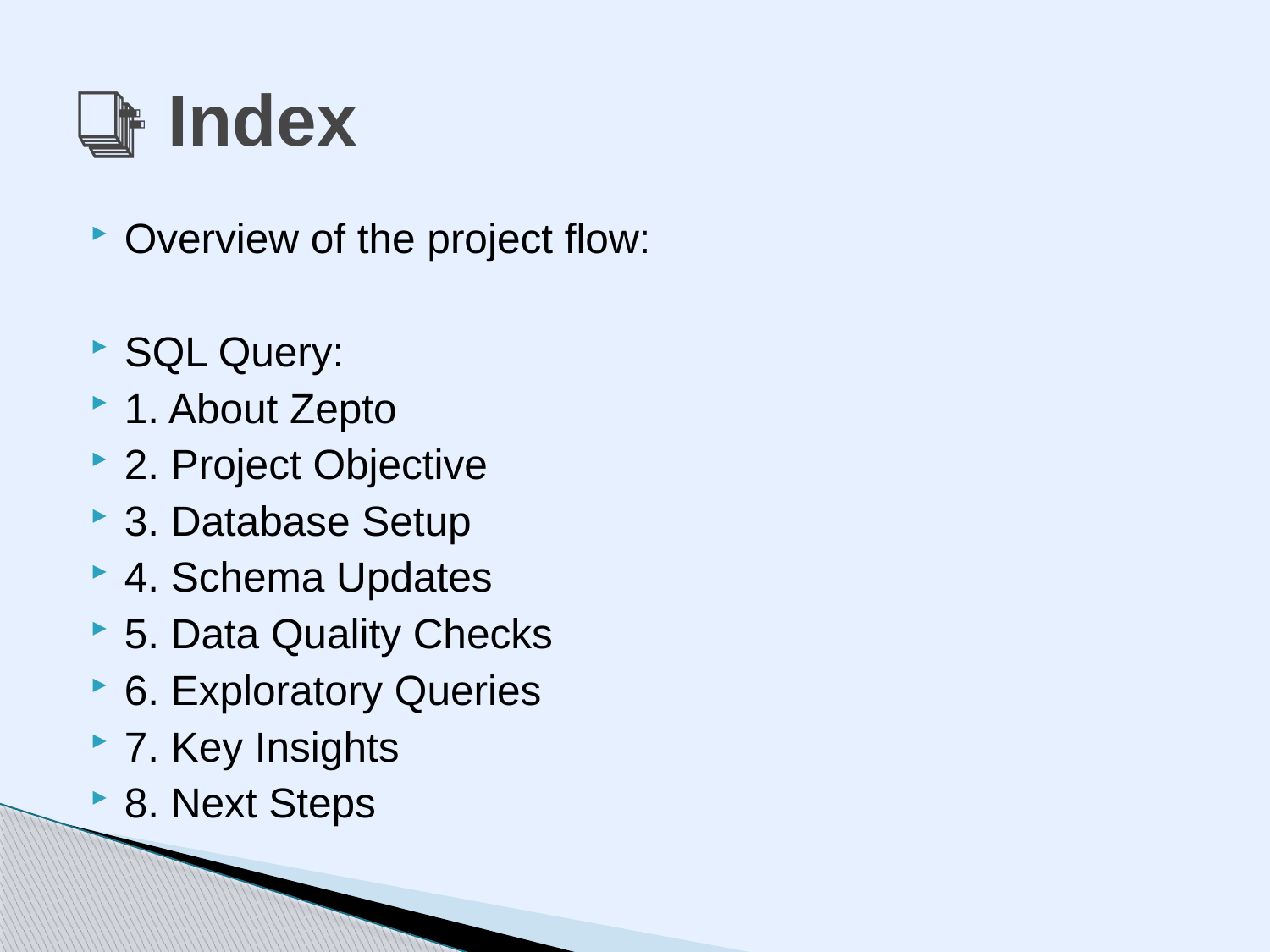

# 📑 Index
Overview of the project flow:

SQL Query:
1. About Zepto
2. Project Objective
3. Database Setup
4. Schema Updates
5. Data Quality Checks
6. Exploratory Queries
7. Key Insights
8. Next Steps